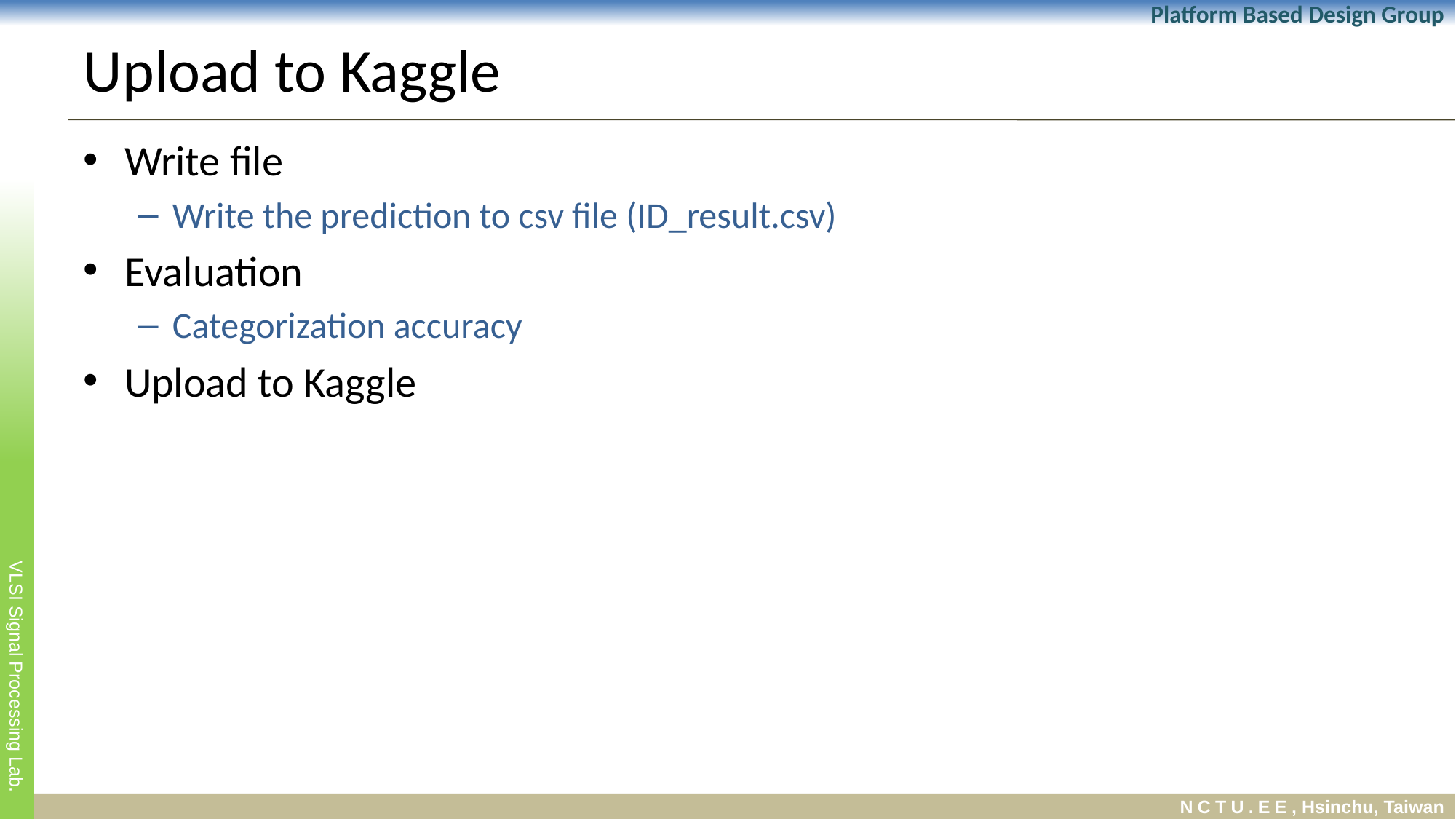

# Upload to Kaggle
Write file
Write the prediction to csv file (ID_result.csv)
Evaluation
Categorization accuracy
Upload to Kaggle